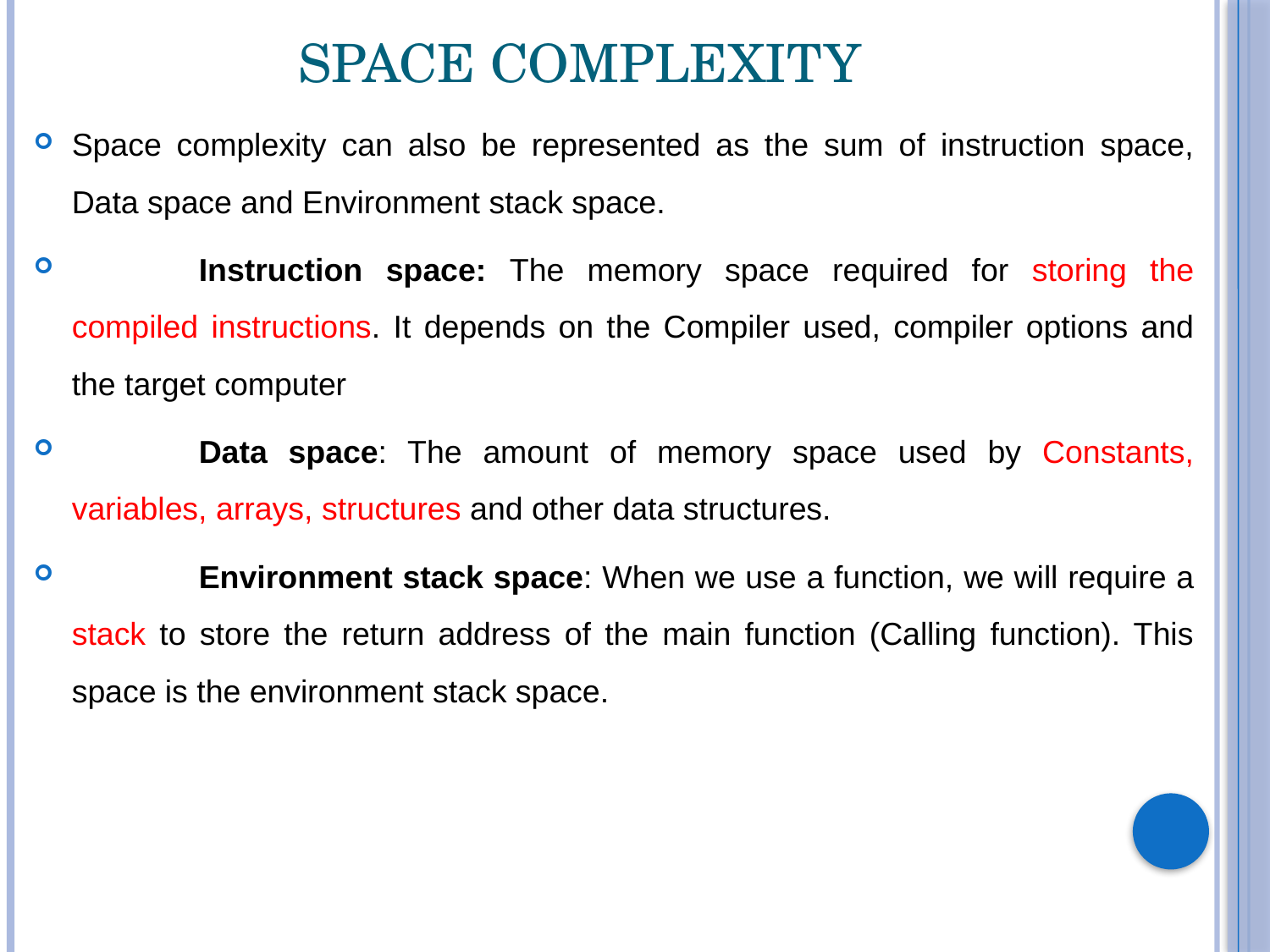

# Space complexity
Space complexity can also be represented as the sum of instruction space, Data space and Environment stack space.
	Instruction space: The memory space required for storing the compiled instructions. It depends on the Compiler used, compiler options and the target computer
	Data space: The amount of memory space used by Constants, variables, arrays, structures and other data structures.
	Environment stack space: When we use a function, we will require a stack to store the return address of the main function (Calling function). This space is the environment stack space.